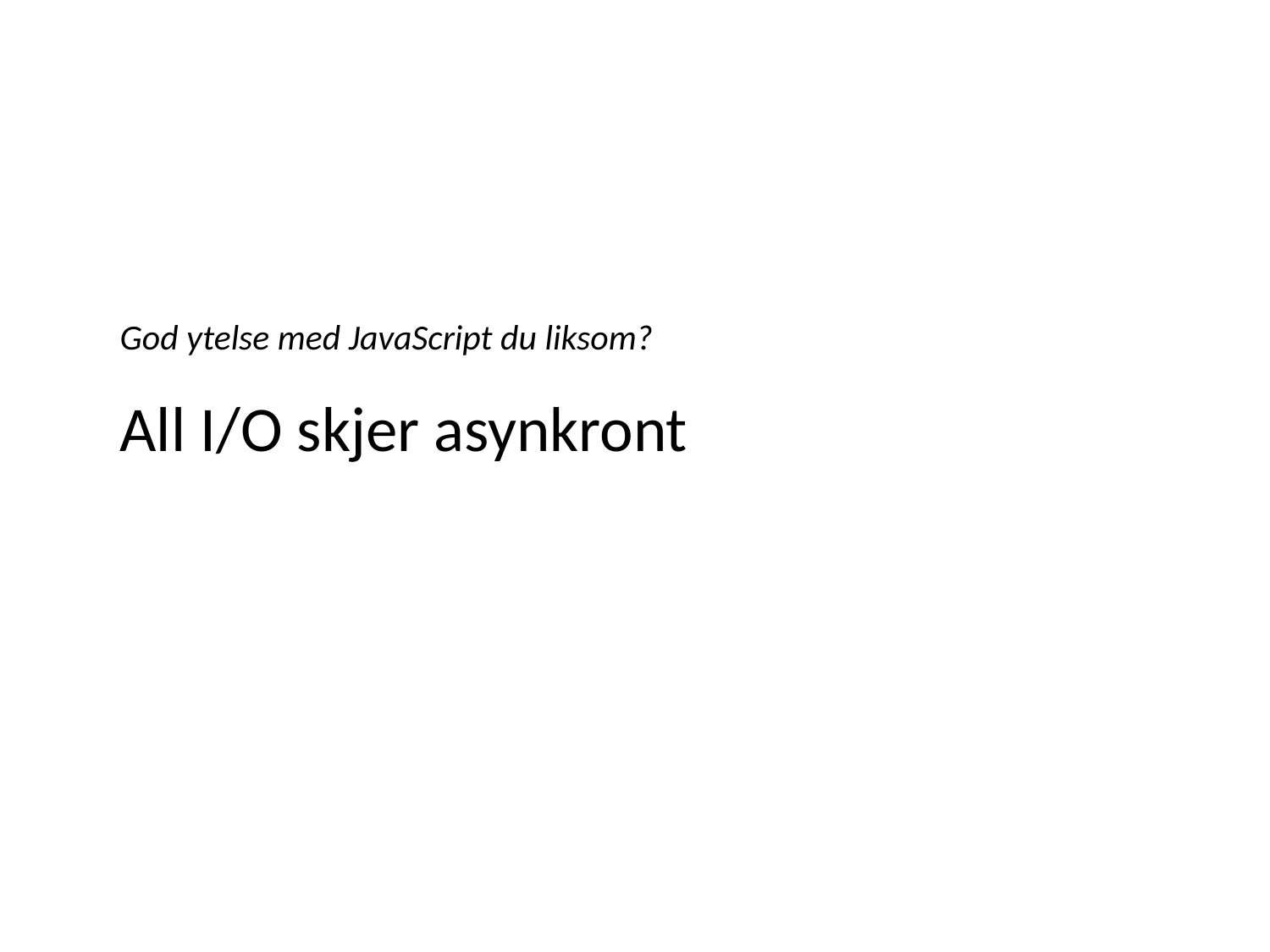

# God ytelse med JavaScript du liksom?
All I/O skjer asynkront